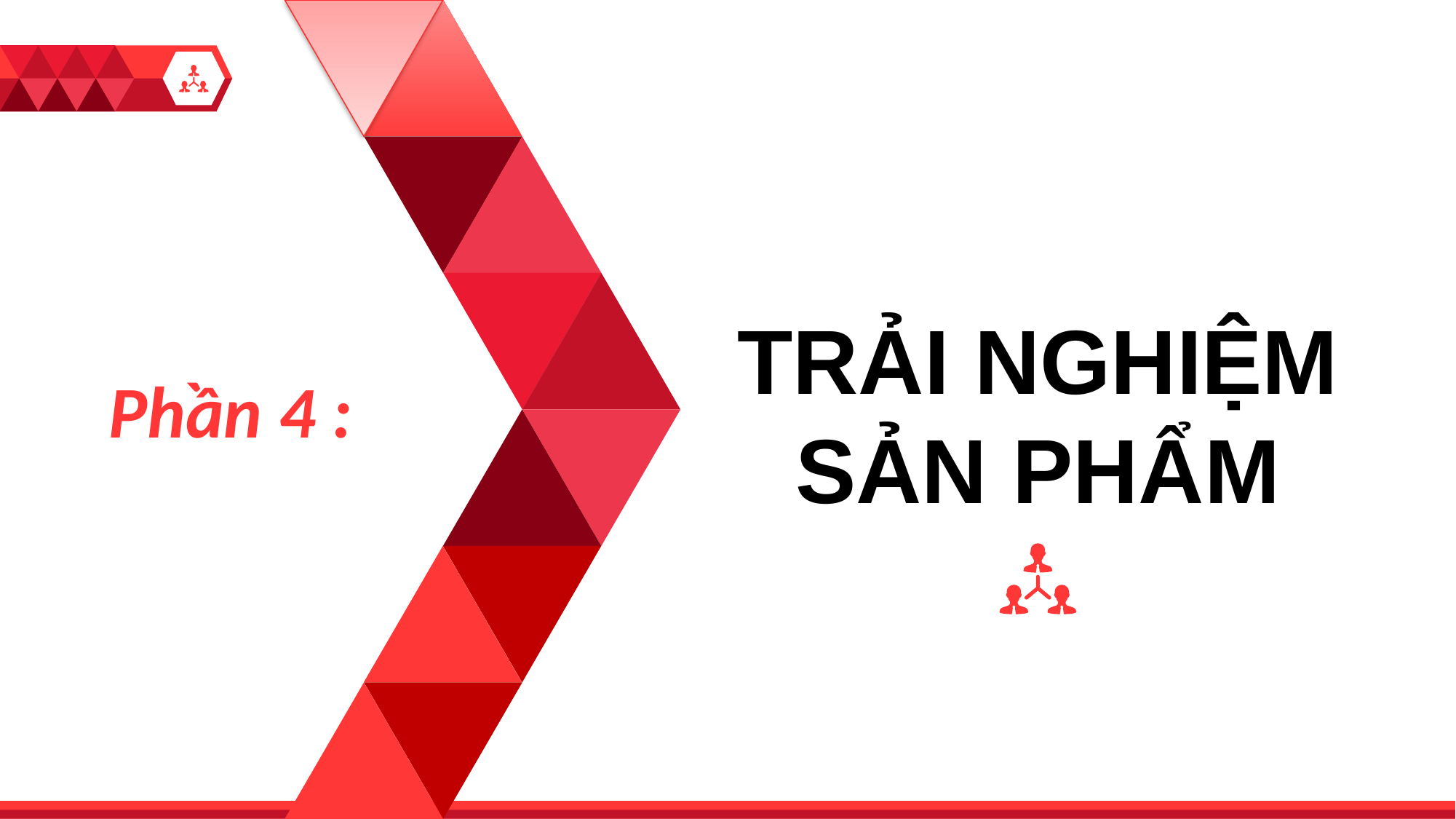

TRẢI NGHIỆM
SẢN PHẨM
1
Phần 4 :